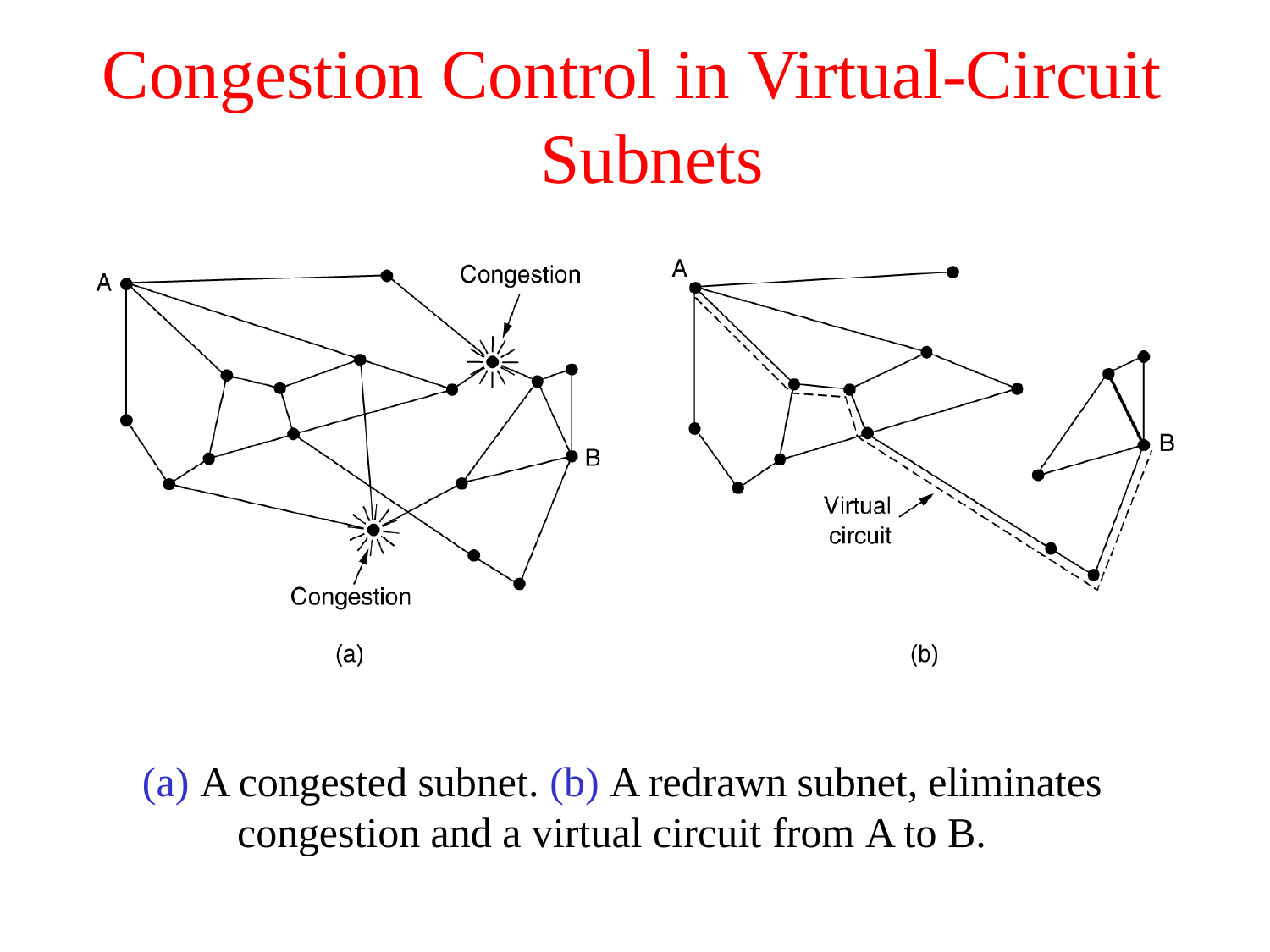

# Congestion Control in Virtual-Circuit  Subnets

(a) A congested subnet. (b) A redrawn subnet, eliminates  congestion and a virtual circuit from A to B.